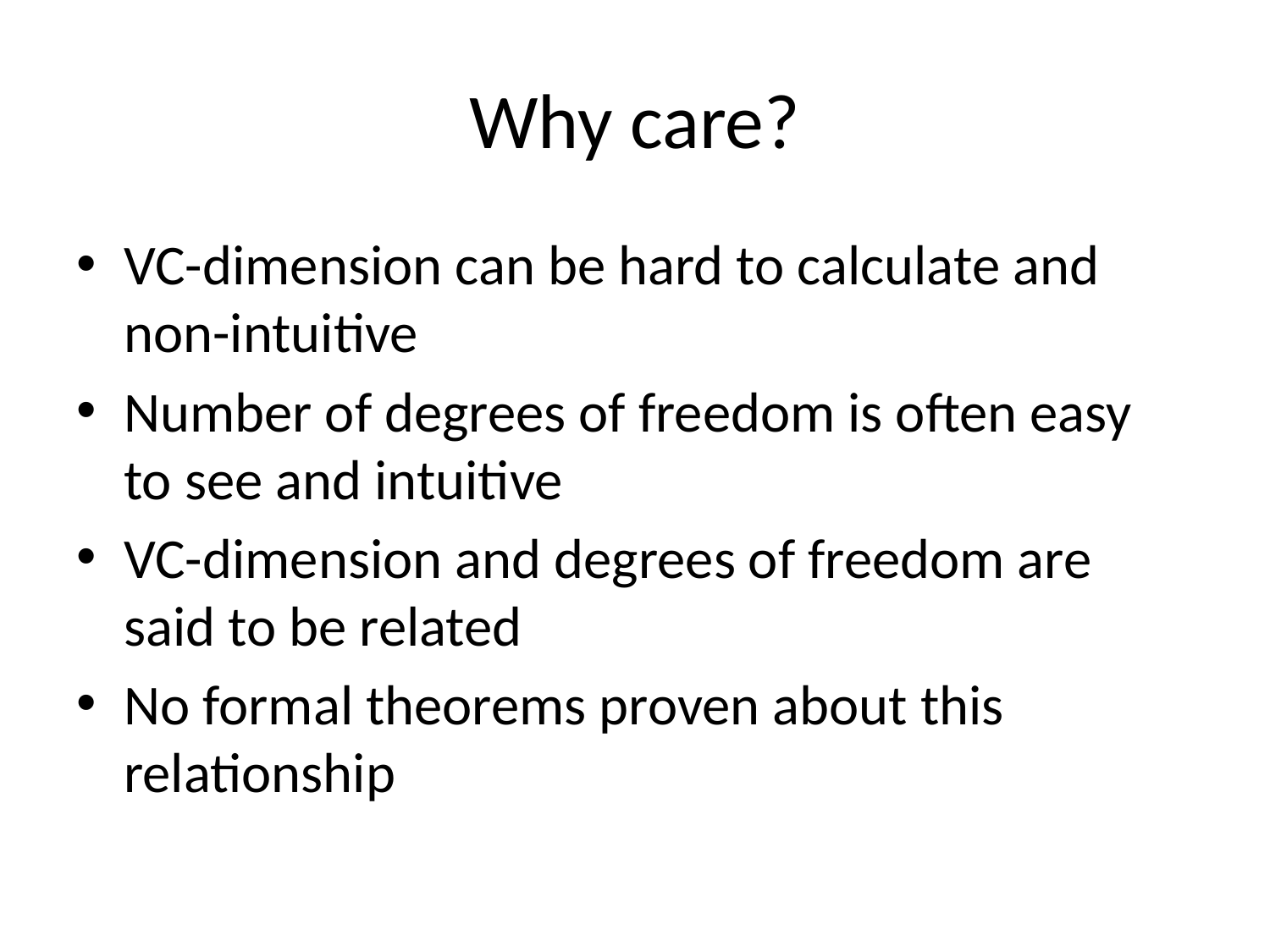

# Why care?
VC-dimension can be hard to calculate and non-intuitive
Number of degrees of freedom is often easy to see and intuitive
VC-dimension and degrees of freedom are said to be related
No formal theorems proven about this relationship